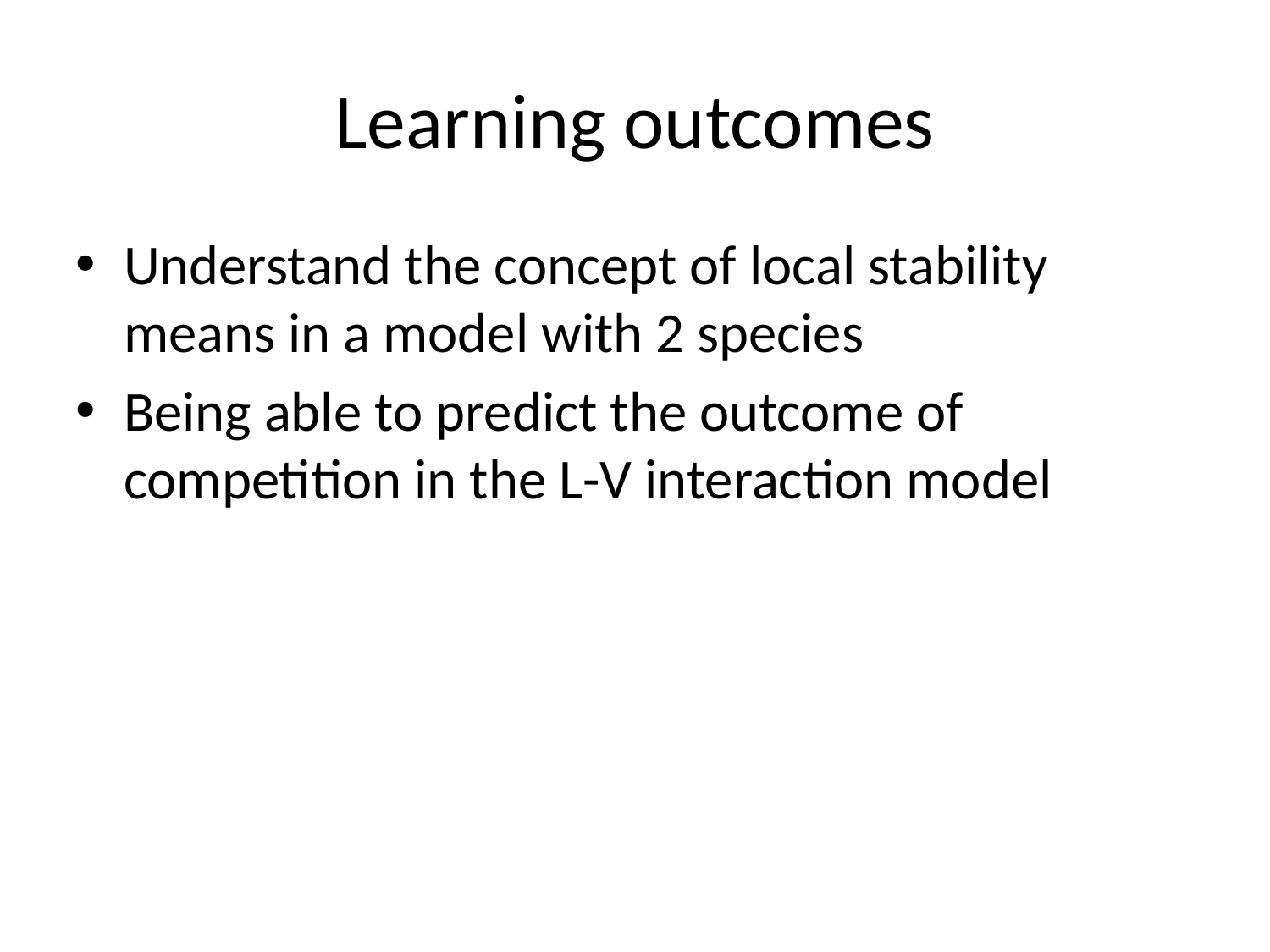

Learning outcomes
Understand the concept of local stability means in a model with 2 species
Being able to predict the outcome of competition in the L-V interaction model